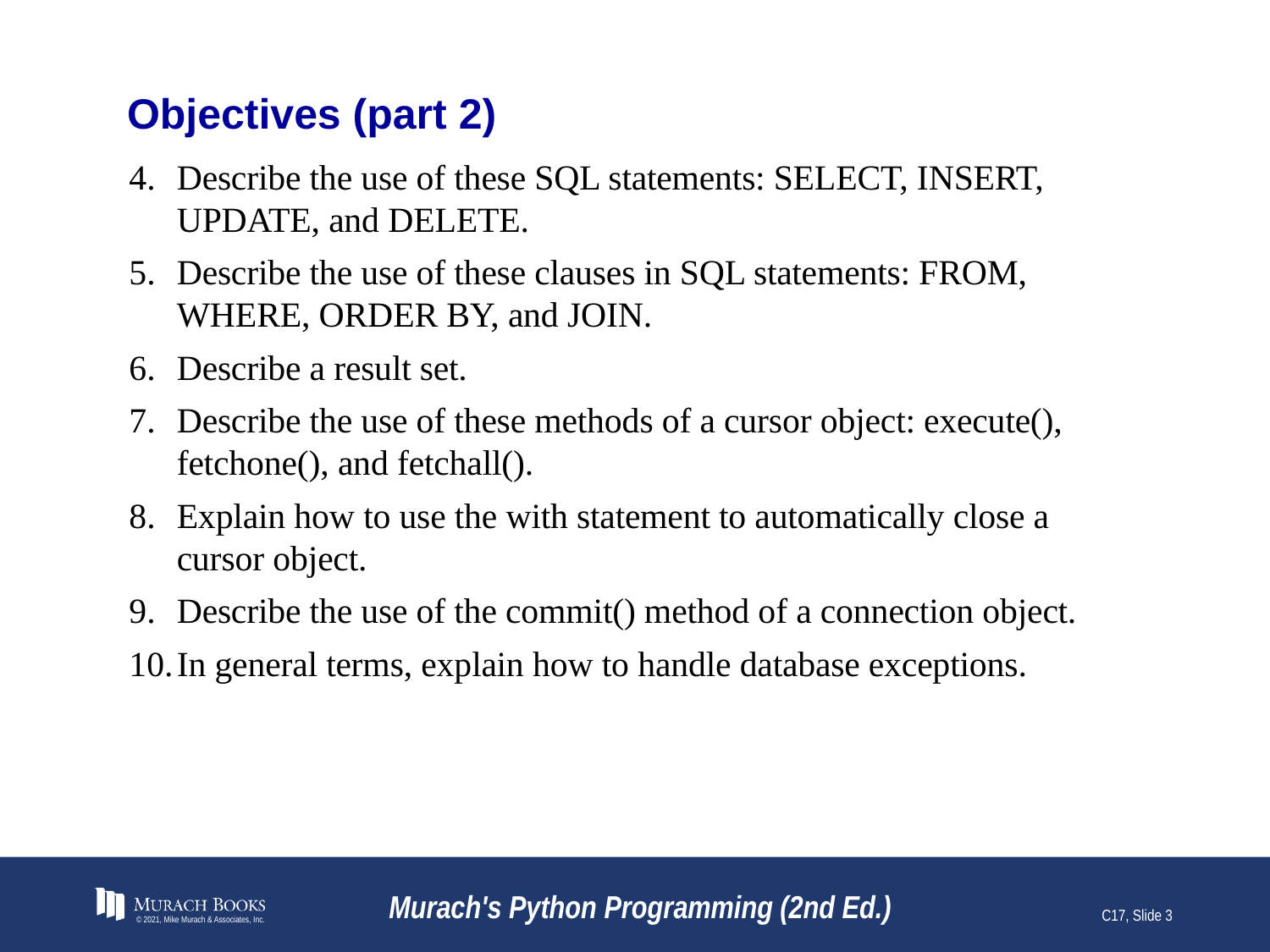

# Objectives (part 2)
Describe the use of these SQL statements: SELECT, INSERT, UPDATE, and DELETE.
Describe the use of these clauses in SQL statements: FROM, WHERE, ORDER BY, and JOIN.
Describe a result set.
Describe the use of these methods of a cursor object: execute(), fetchone(), and fetchall().
Explain how to use the with statement to automatically close a cursor object.
Describe the use of the commit() method of a connection object.
In general terms, explain how to handle database exceptions.

© 2021, Mike Murach & Associates, Inc.
Murach's Python Programming (2nd Ed.)

C17, Slide 3